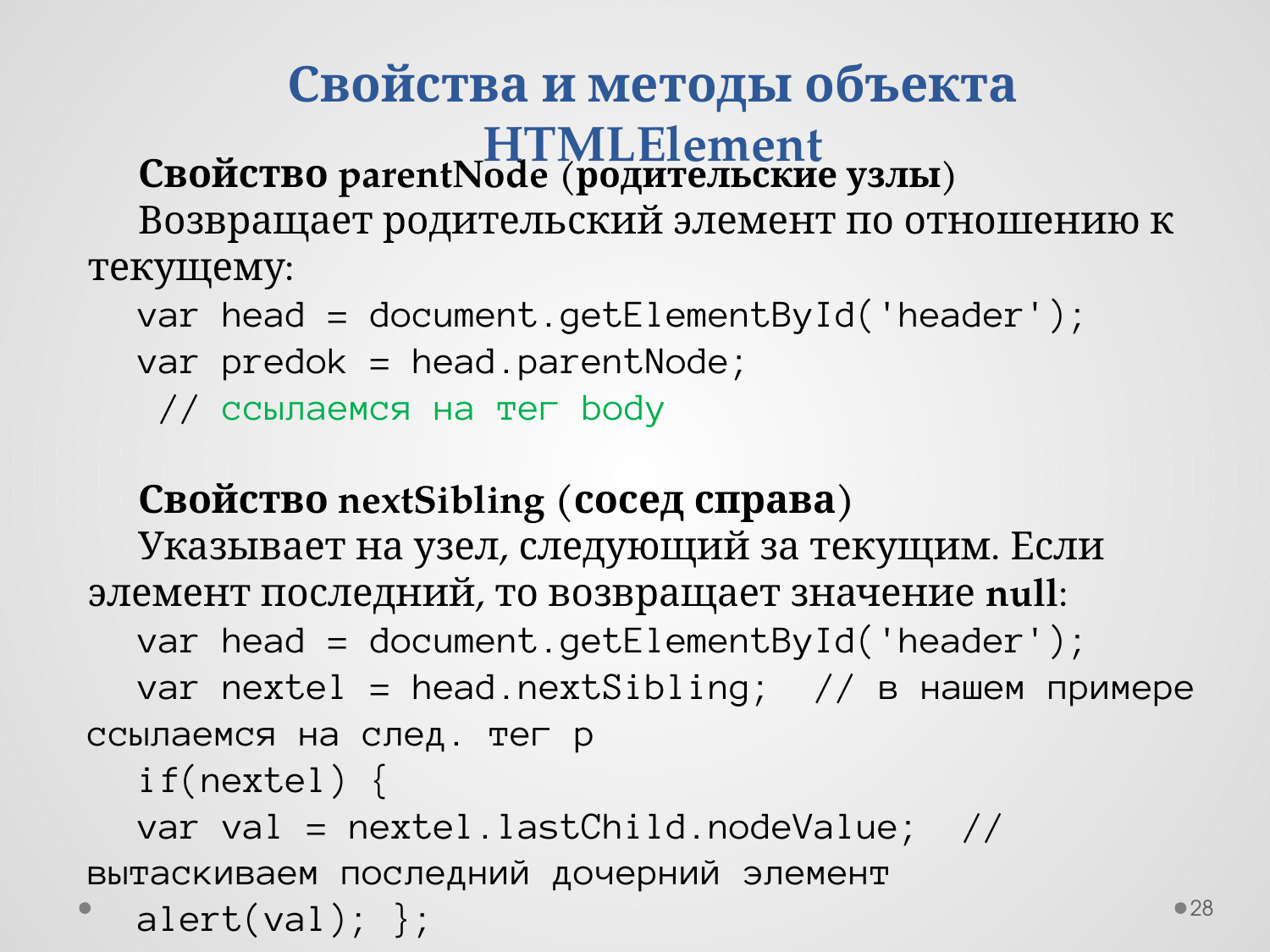

Свойства и методы объекта HTMLElement
Свойство parentNode (родительские узлы)
Возвращает родительский элемент по отношению к текущему:
var head = document.getElementById('header');
var predok = head.parentNode;
 // ссылаемся на тег body

Свойство nextSibling (сосед справа)
Указывает на узел, следующий за текущим. Если элемент последний, то возвращает значение null:
var head = document.getElementById('header');
var nextel = head.nextSibling;  // в нашем примере ссылаемся на след. тег p
if(nextel) {
var val = nextel.lastChild.nodeValue;  // вытаскиваем последний дочерний элемент
alert(val); };
28